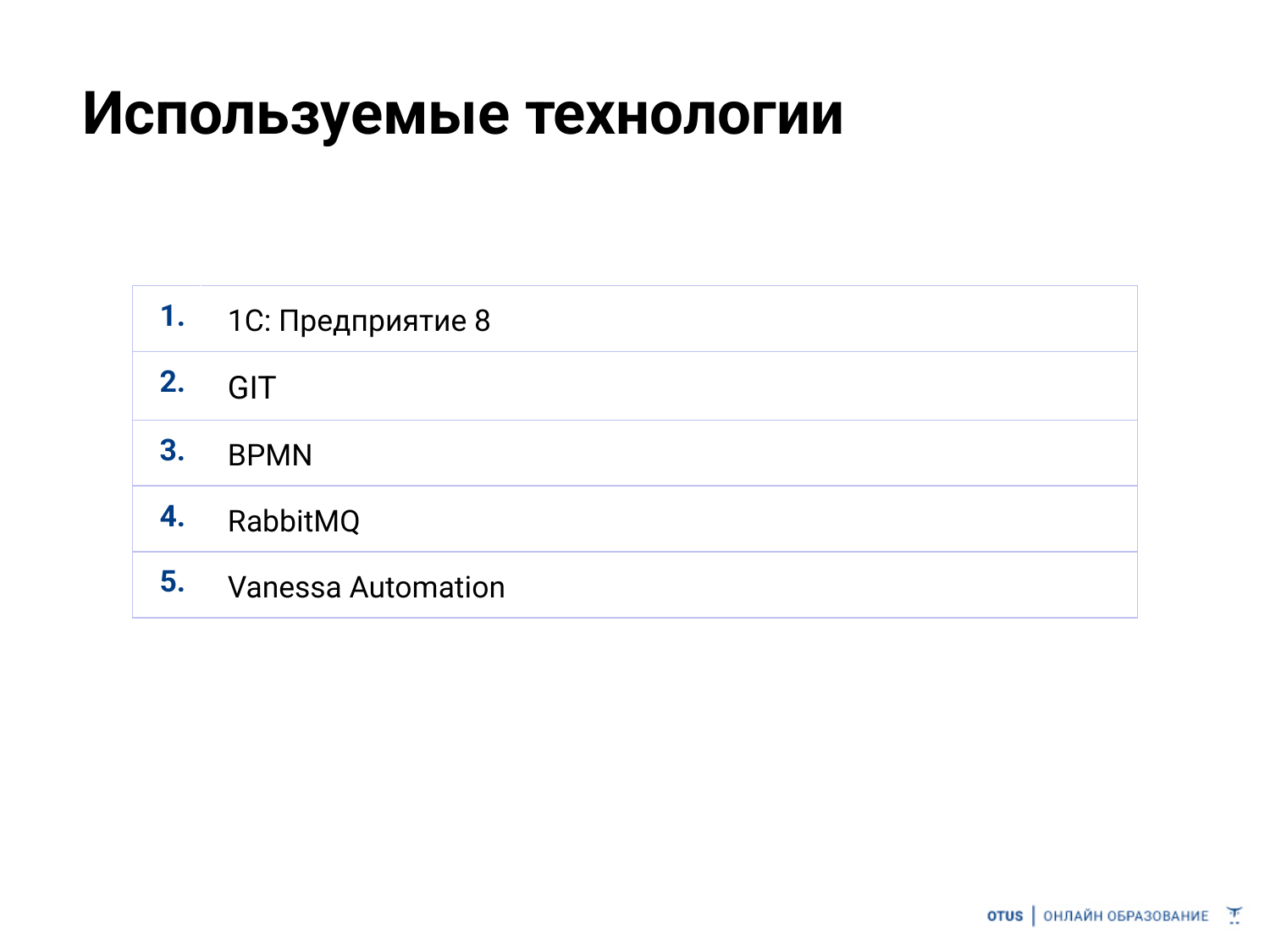

# Используемые технологии
| 1. | 1С: Предприятие 8 |
| --- | --- |
| 2. | GIT |
| 3. | BPMN |
| 4. | RabbitMQ |
| 5. | Vanessa Automation |